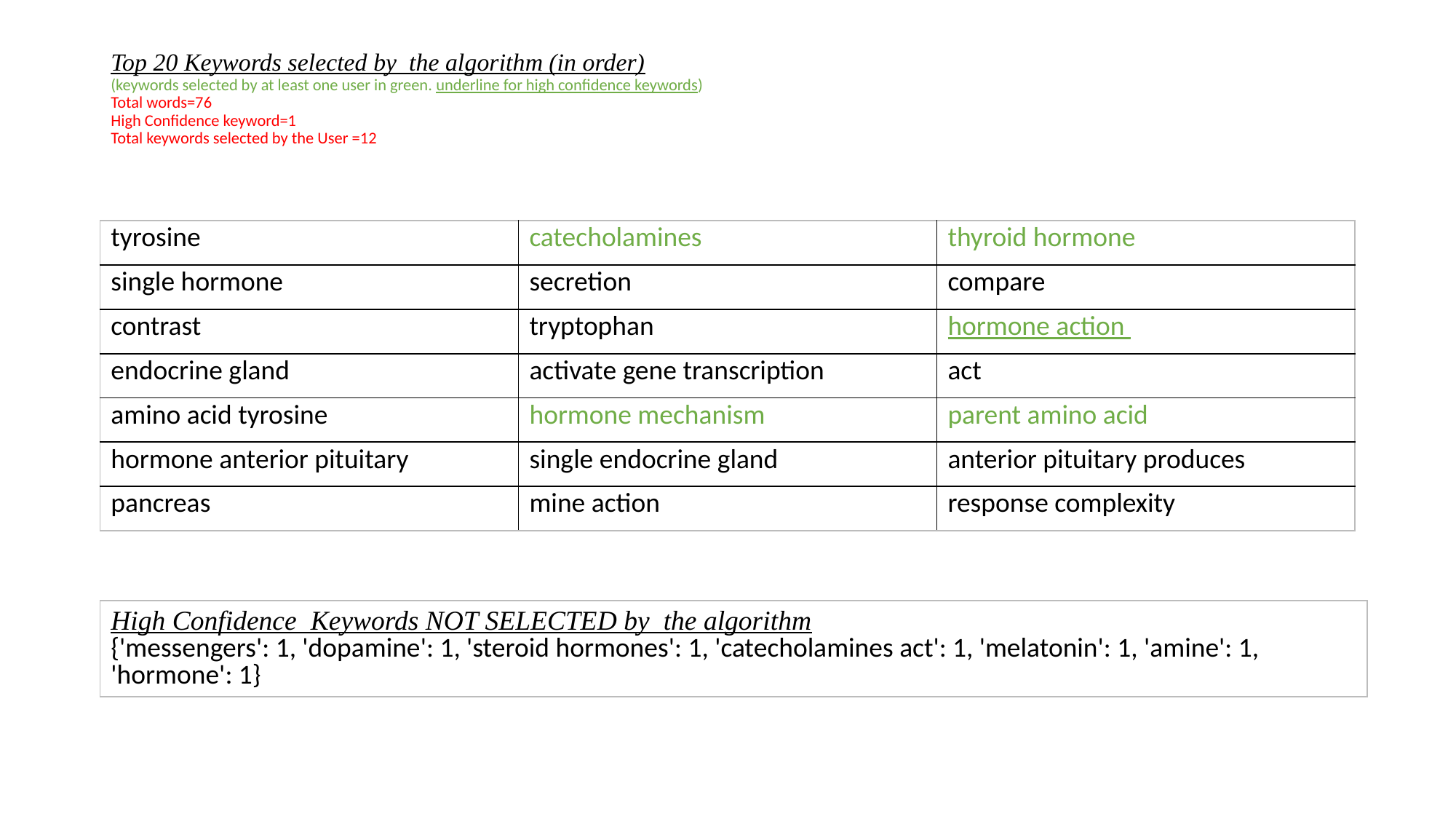

# Top 20 Keywords selected by  the algorithm (in order) (keywords selected by at least one user in green. underline for high confidence keywords) Total words=76 High Confidence keyword=1 Total keywords selected by the User =12
| tyrosine | catecholamines | thyroid hormone |
| --- | --- | --- |
| single hormone | secretion | compare |
| contrast | tryptophan | hormone action |
| endocrine gland | activate gene transcription | act |
| amino acid tyrosine | hormone mechanism | parent amino acid |
| hormone anterior pituitary | single endocrine gland | anterior pituitary produces |
| pancreas | mine action | response complexity |
| High Confidence Keywords NOT SELECTED by the algorithm {'messengers': 1, 'dopamine': 1, 'steroid hormones': 1, 'catecholamines act': 1, 'melatonin': 1, 'amine': 1, 'hormone': 1} |
| --- |